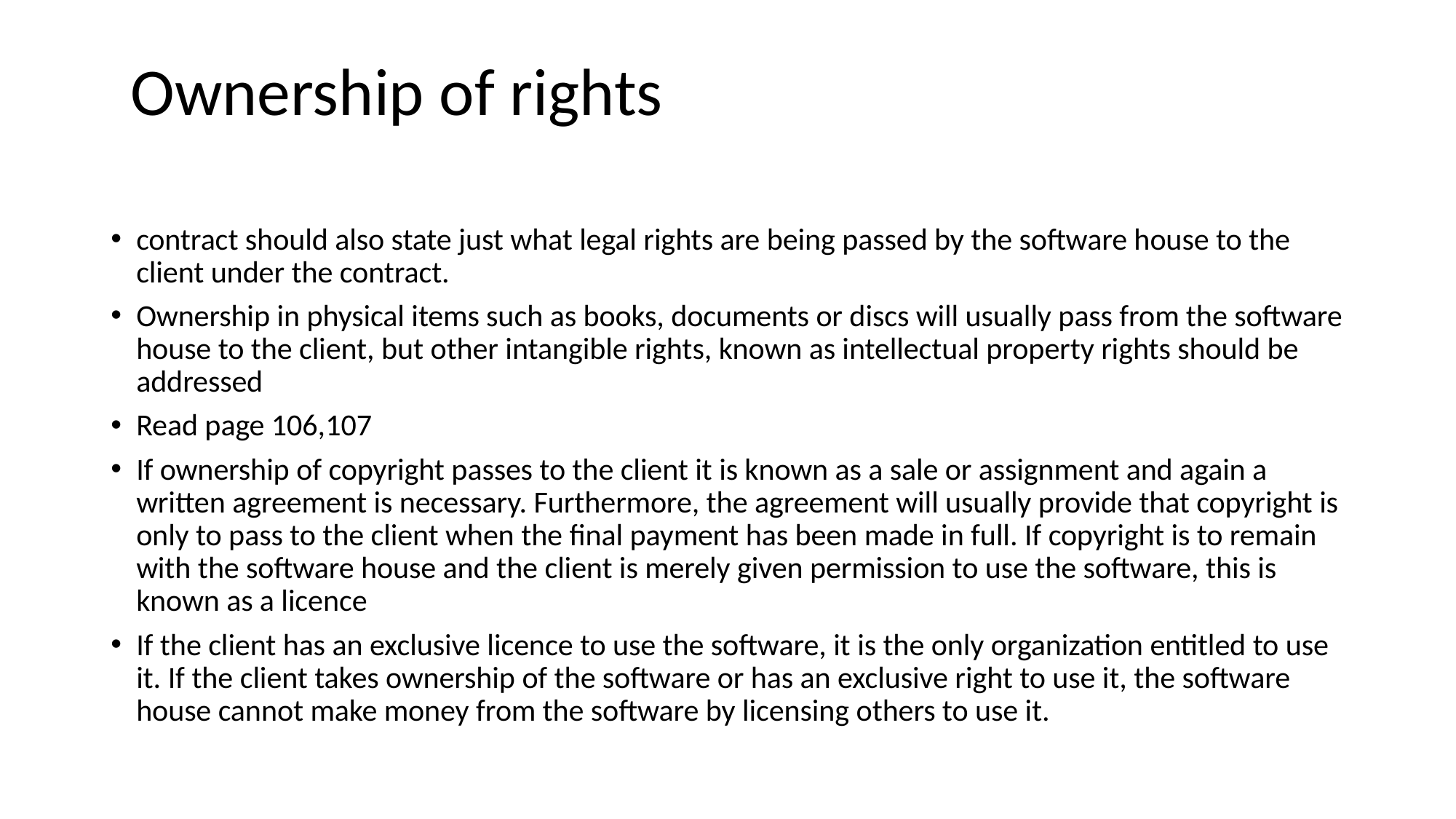

# Ownership of rights
contract should also state just what legal rights are being passed by the software house to the client under the contract.
Ownership in physical items such as books, documents or discs will usually pass from the software house to the client, but other intangible rights, known as intellectual property rights should be addressed
Read page 106,107
If ownership of copyright passes to the client it is known as a sale or assignment and again a written agreement is necessary. Furthermore, the agreement will usually provide that copyright is only to pass to the client when the final payment has been made in full. If copyright is to remain with the software house and the client is merely given permission to use the software, this is known as a licence
If the client has an exclusive licence to use the software, it is the only organization entitled to use it. If the client takes ownership of the software or has an exclusive right to use it, the software house cannot make money from the software by licensing others to use it.